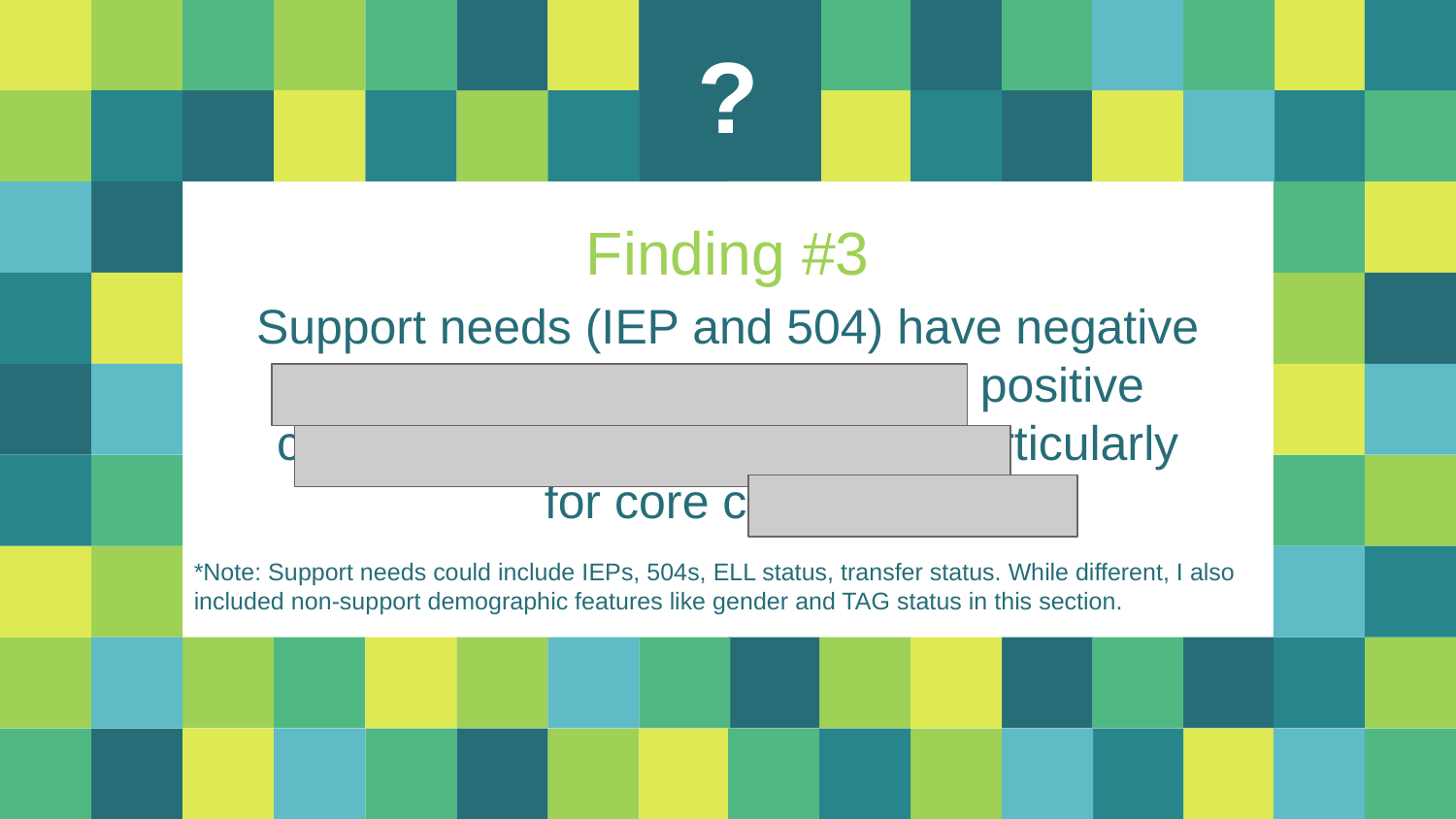

?
Finding #3
Support needs (IEP and 504) have negative correlation to grades. TAG has positive correlation with grades. This is particularly for core classes.

*Note: Support needs could include IEPs, 504s, ELL status, transfer status. While different, I also included non-support demographic features like gender and TAG status in this section.